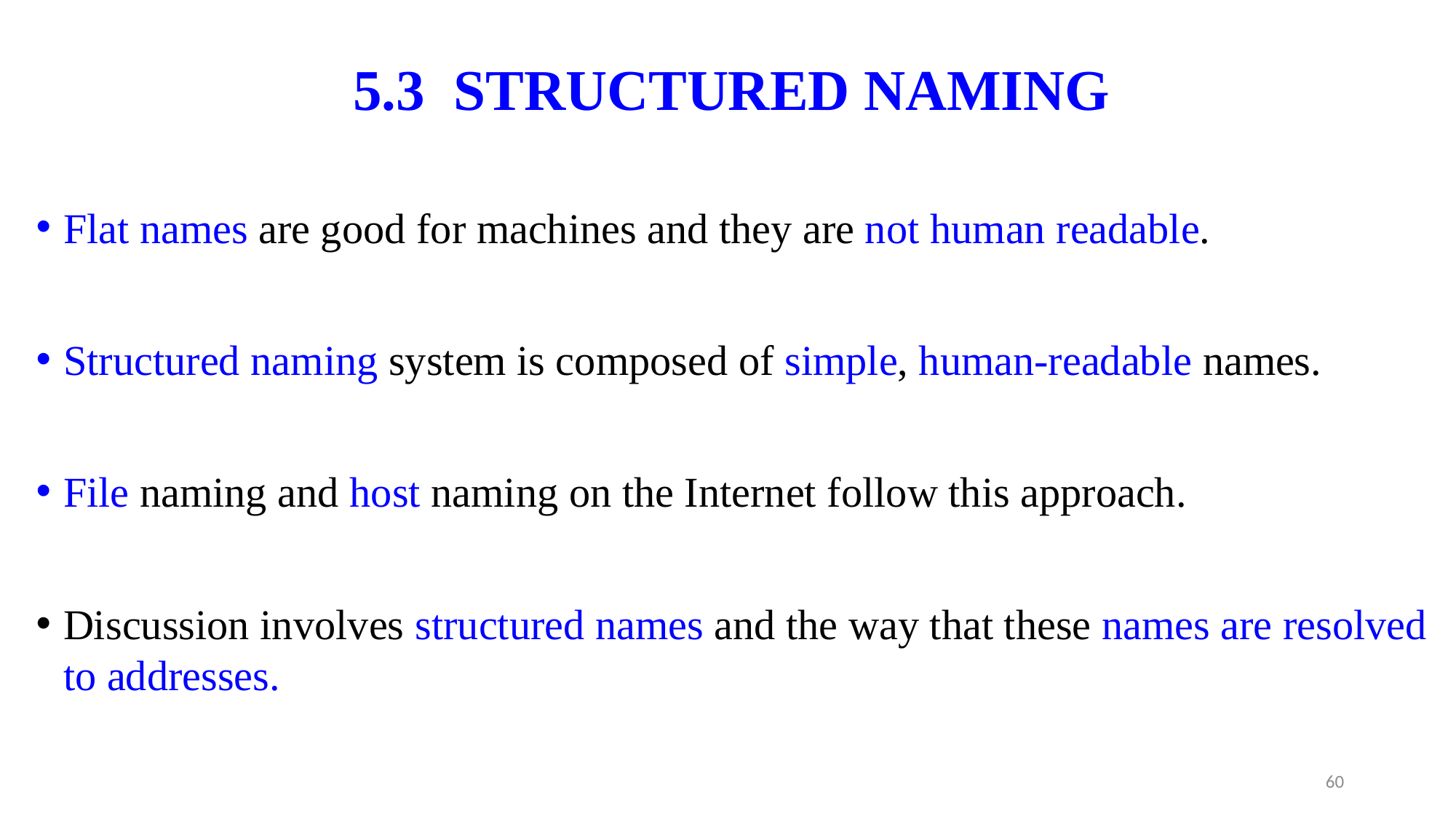

# 5.3  STRUCTURED NAMING
Flat names are good for machines and they are not human readable.

Structured naming system is composed of simple, human-readable names.

File naming and host naming on the Internet follow this approach.

Discussion involves structured names and the way that these names are resolved to addresses.
60